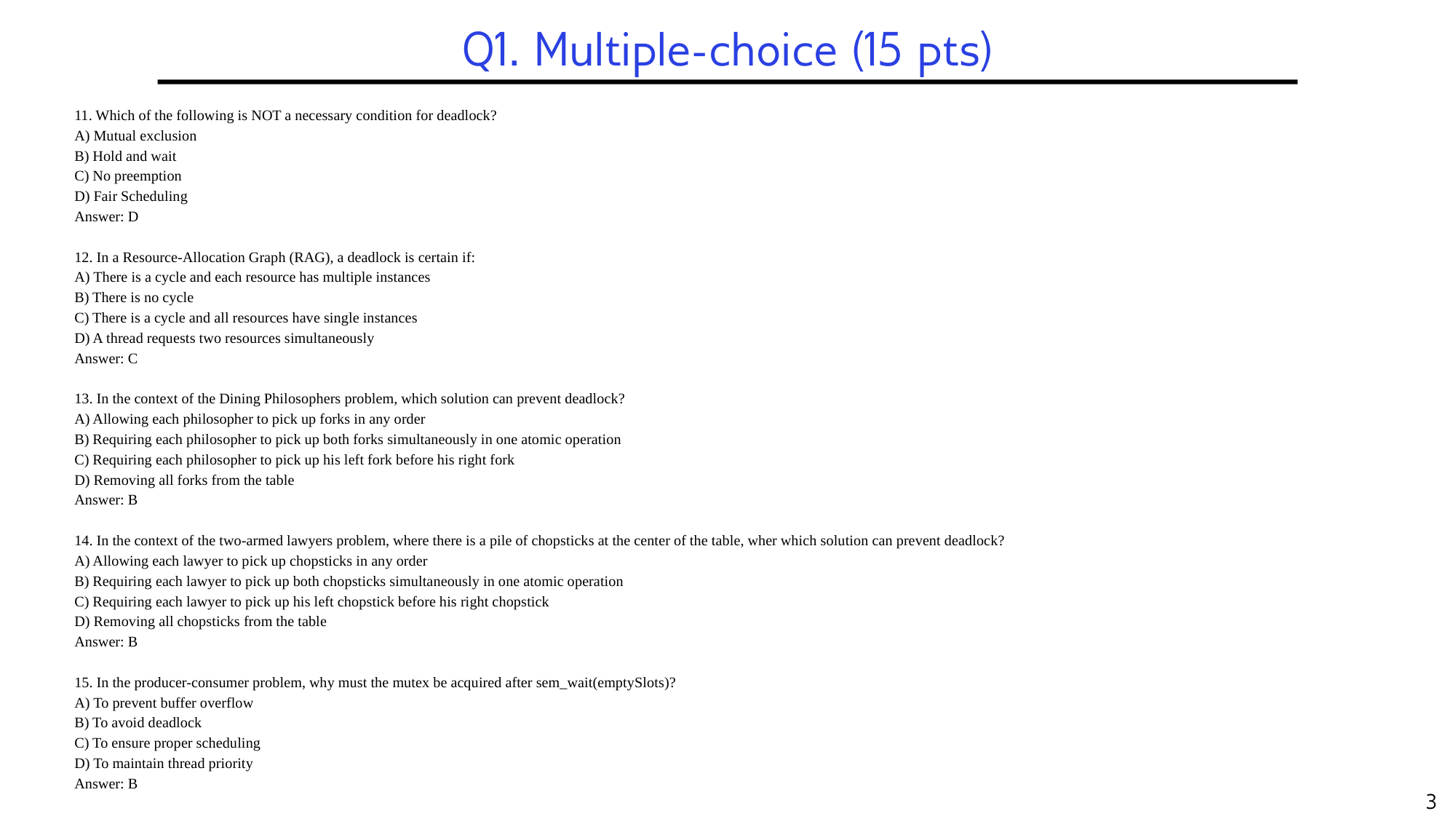

# Q1. Multiple-choice (15 pts)
11. Which of the following is NOT a necessary condition for deadlock?
A) Mutual exclusion
B) Hold and wait
C) No preemption
D) Fair Scheduling
Answer: D

12. In a Resource-Allocation Graph (RAG), a deadlock is certain if:
A) There is a cycle and each resource has multiple instances
B) There is no cycle
C) There is a cycle and all resources have single instances
D) A thread requests two resources simultaneously
Answer: C

13. In the context of the Dining Philosophers problem, which solution can prevent deadlock?
A) Allowing each philosopher to pick up forks in any order
B) Requiring each philosopher to pick up both forks simultaneously in one atomic operation
C) Requiring each philosopher to pick up his left fork before his right fork
D) Removing all forks from the table
Answer: B

14. In the context of the two-armed lawyers problem, where there is a pile of chopsticks at the center of the table, wher which solution can prevent deadlock?
A) Allowing each lawyer to pick up chopsticks in any order
B) Requiring each lawyer to pick up both chopsticks simultaneously in one atomic operation
C) Requiring each lawyer to pick up his left chopstick before his right chopstick
D) Removing all chopsticks from the table
Answer: B

15. In the producer-consumer problem, why must the mutex be acquired after sem_wait(emptySlots)?
A) To prevent buffer overflow
B) To avoid deadlock
C) To ensure proper scheduling
D) To maintain thread priority
Answer: B